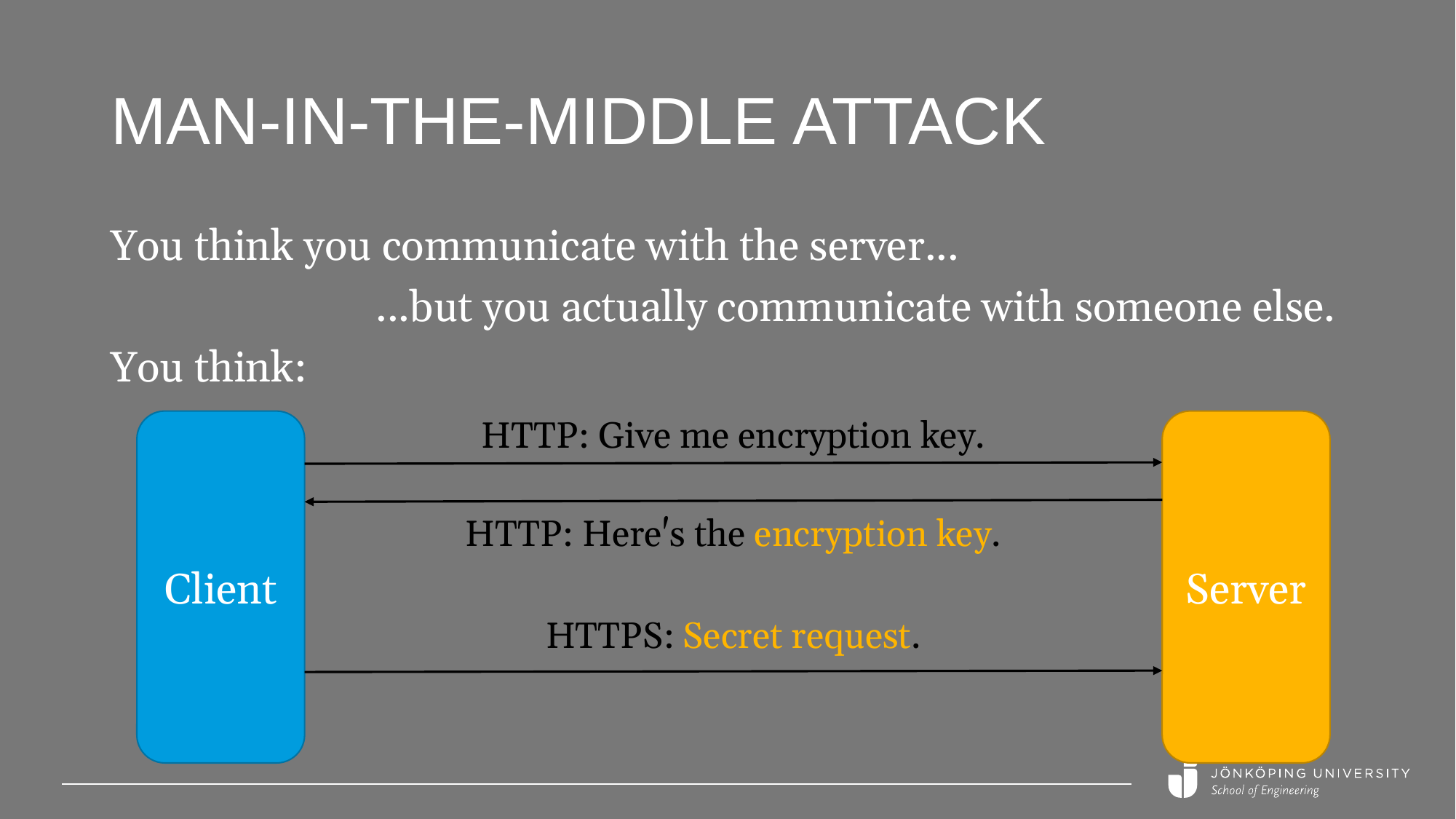

# Man-in-the-middle attack
You think you communicate with the server...
                          ...but you actually communicate with someone else.
You think:
Client
HTTP: Give me encryption key.
Server
HTTP: Here's the encryption key.
HTTPS: Secret request.